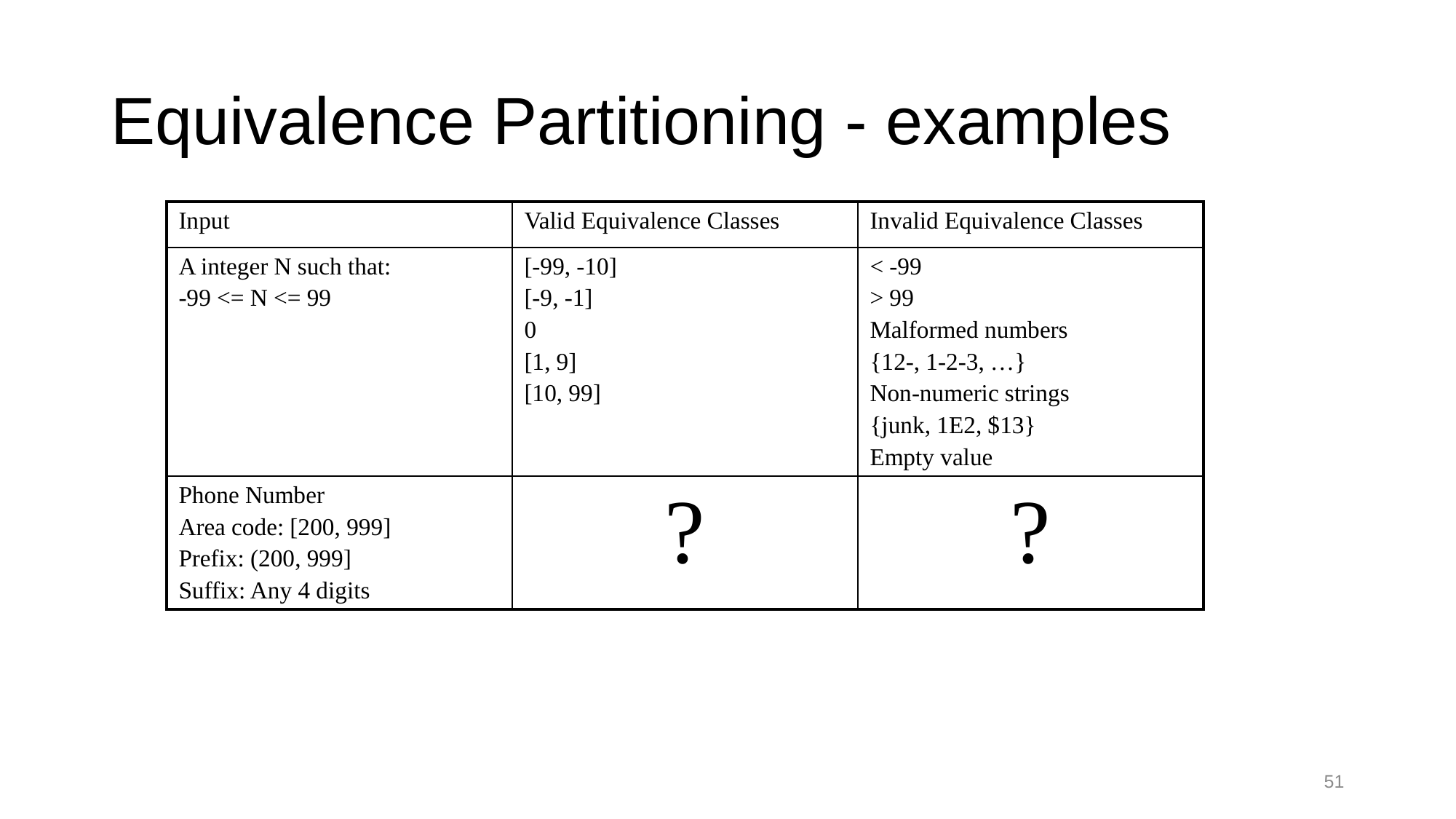

# Equivalence Partitioning - examples
| Input | Valid Equivalence Classes | Invalid Equivalence Classes |
| --- | --- | --- |
| A integer N such that: -99 <= N <= 99 | [-99, -10] [-9, -1] 0 [1, 9] [10, 99] | < -99 > 99 Malformed numbers {12-, 1-2-3, …} Non-numeric strings {junk, 1E2, $13} Empty value |
| Phone Number Area code: [200, 999] Prefix: (200, 999] Suffix: Any 4 digits | ? | ? |
51